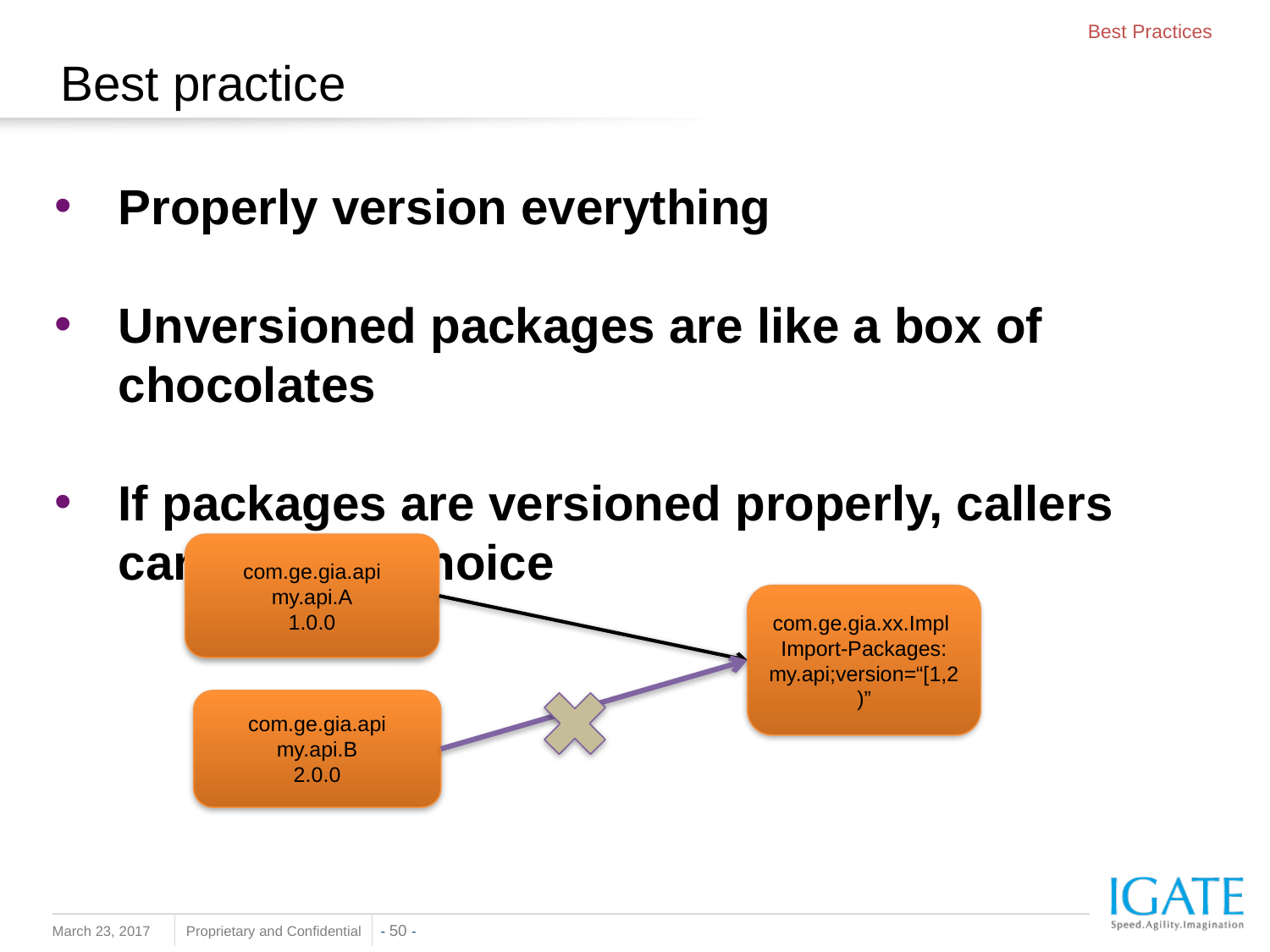

Best Practices

# Best practice

Properly version everything

Unversioned packages are like a box of chocolates

If packages are versioned properly, callers can make a choice

com.ge.gia.api
my.api.A
1.0.0
com.ge.gia.xx.Impl
Import-Packages:
my.api;version=“[1,2)”

com.ge.gia.api
my.api.B
2.0.0